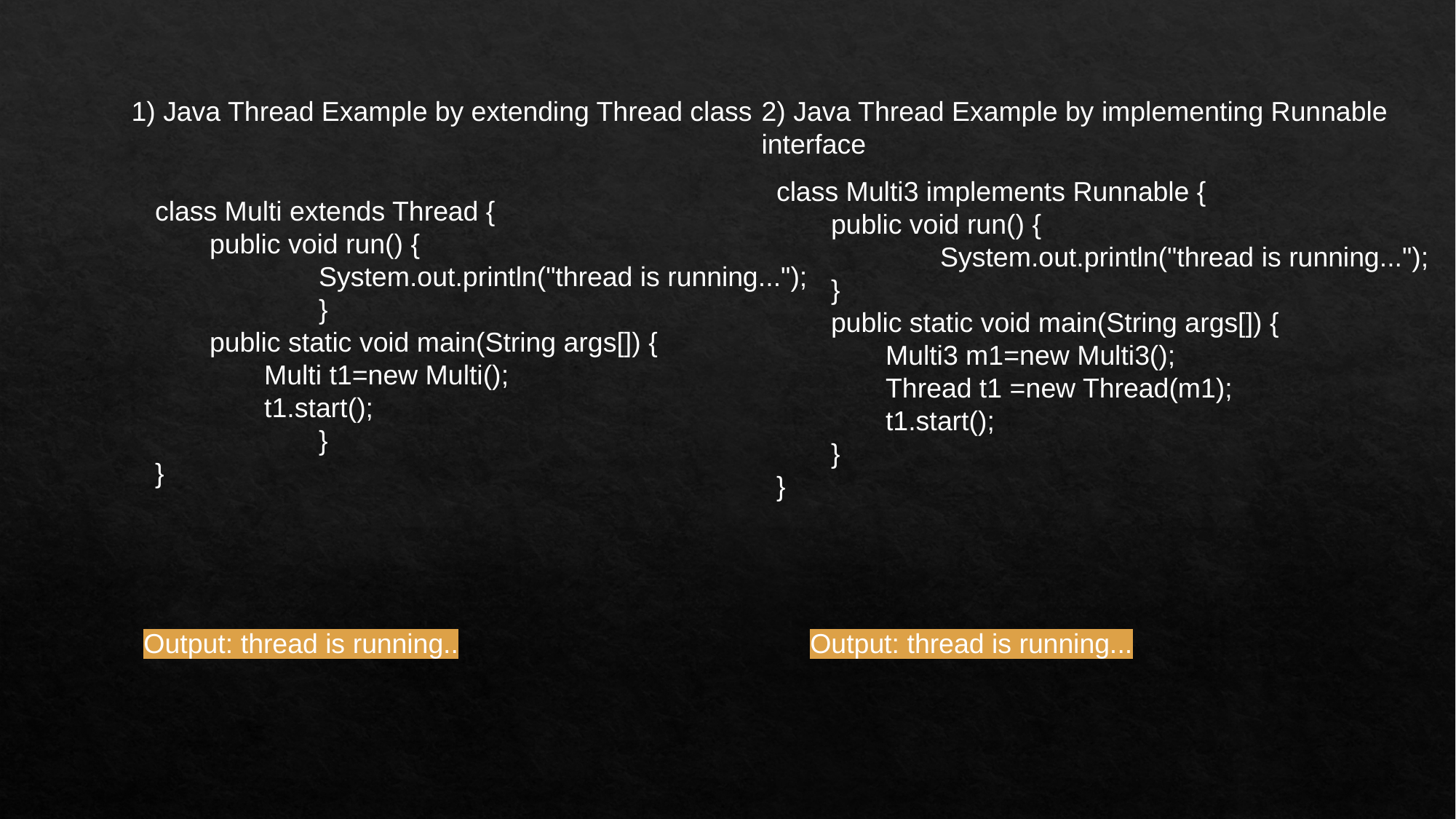

1) Java Thread Example by extending Thread class
2) Java Thread Example by implementing Runnable interface
class Multi3 implements Runnable {
public void run() {
	System.out.println("thread is running...");
}
public static void main(String args[]) {
Multi3 m1=new Multi3();
Thread t1 =new Thread(m1);
t1.start();
}
}
class Multi extends Thread {
public void run() {
	System.out.println("thread is running...");
	}
public static void main(String args[]) {
Multi t1=new Multi();
t1.start();
	}
}
Output: thread is running..
Output: thread is running...